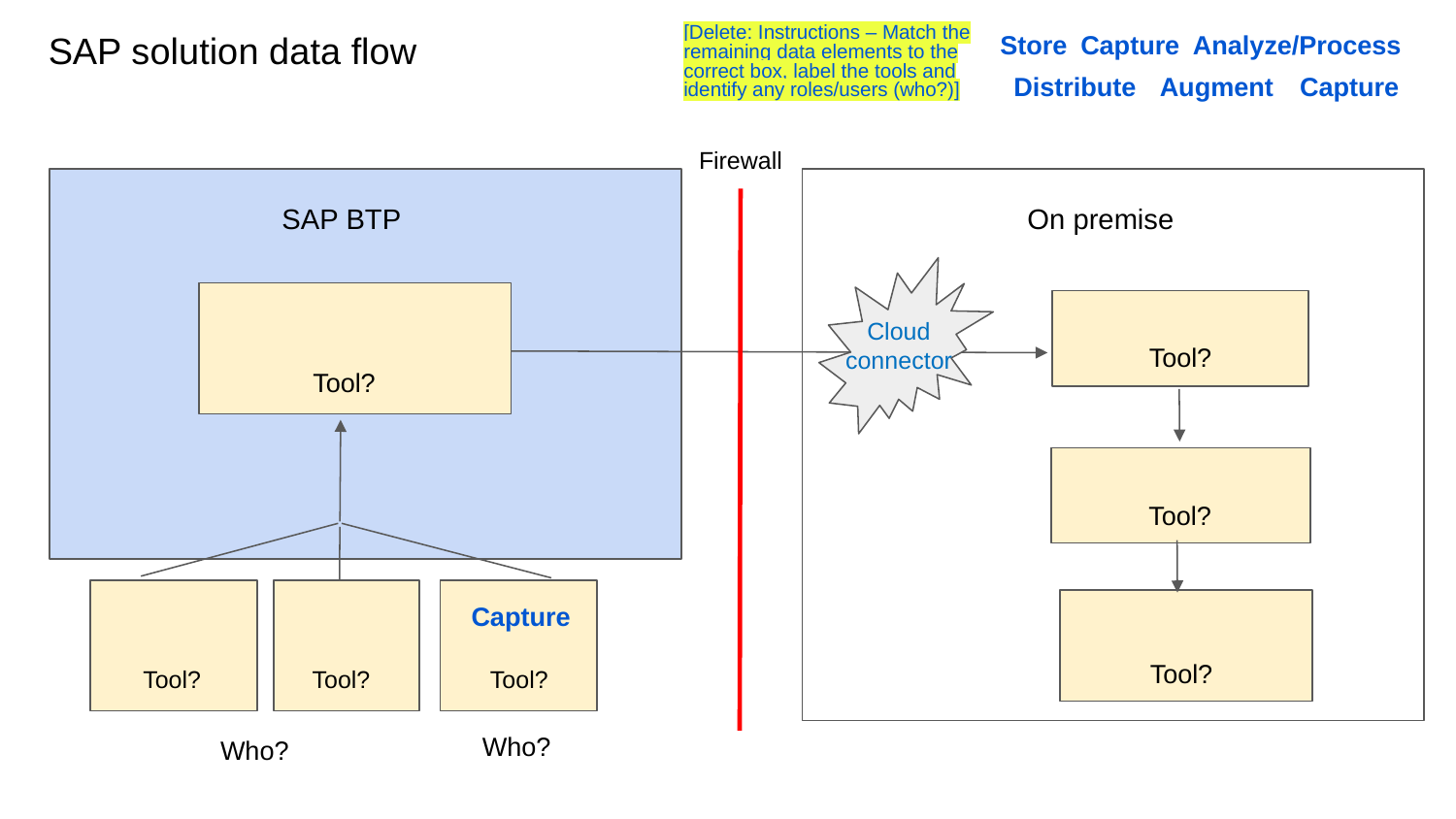

[Delete: Instructions – Match the remaining data elements to the correct box, label the tools and identify any roles/users (who?)]
SAP solution data flow
Store
Capture
Analyze/Process
Augment
Capture
Distribute
Firewall

SAP BTP
On premise

Cloud connector
Tool?
Tool?

Tool?

Capture

Tool?
Tool?
Tool?
Tool?
Who?
Who?